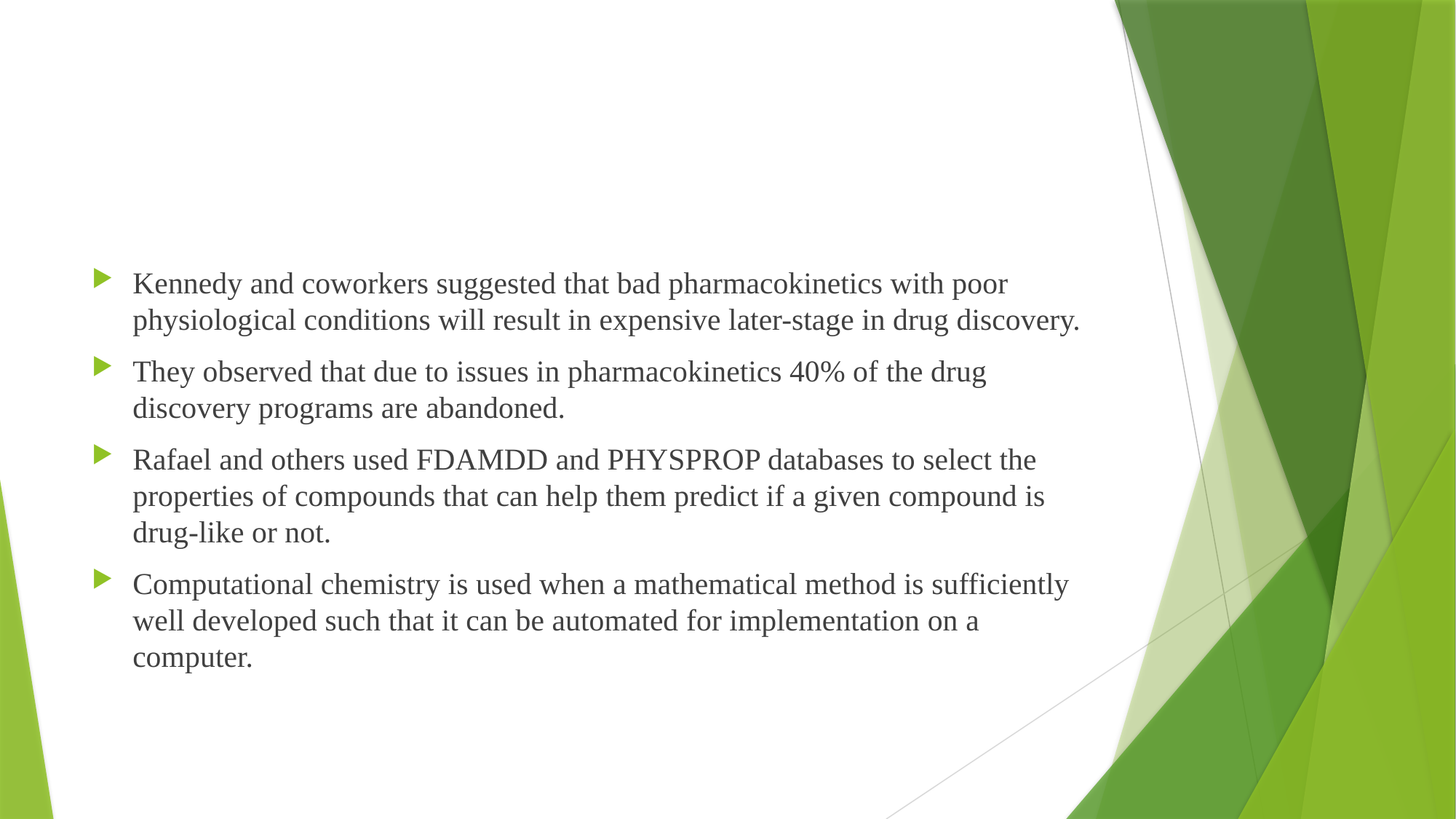

#
Kennedy and coworkers suggested that bad pharmacokinetics with poor physiological conditions will result in expensive later-stage in drug discovery.
They observed that due to issues in pharmacokinetics 40% of the drug discovery programs are abandoned.
Rafael and others used FDAMDD and PHYSPROP databases to select the properties of compounds that can help them predict if a given compound is drug-like or not.
Computational chemistry is used when a mathematical method is sufficiently well developed such that it can be automated for implementation on a computer.